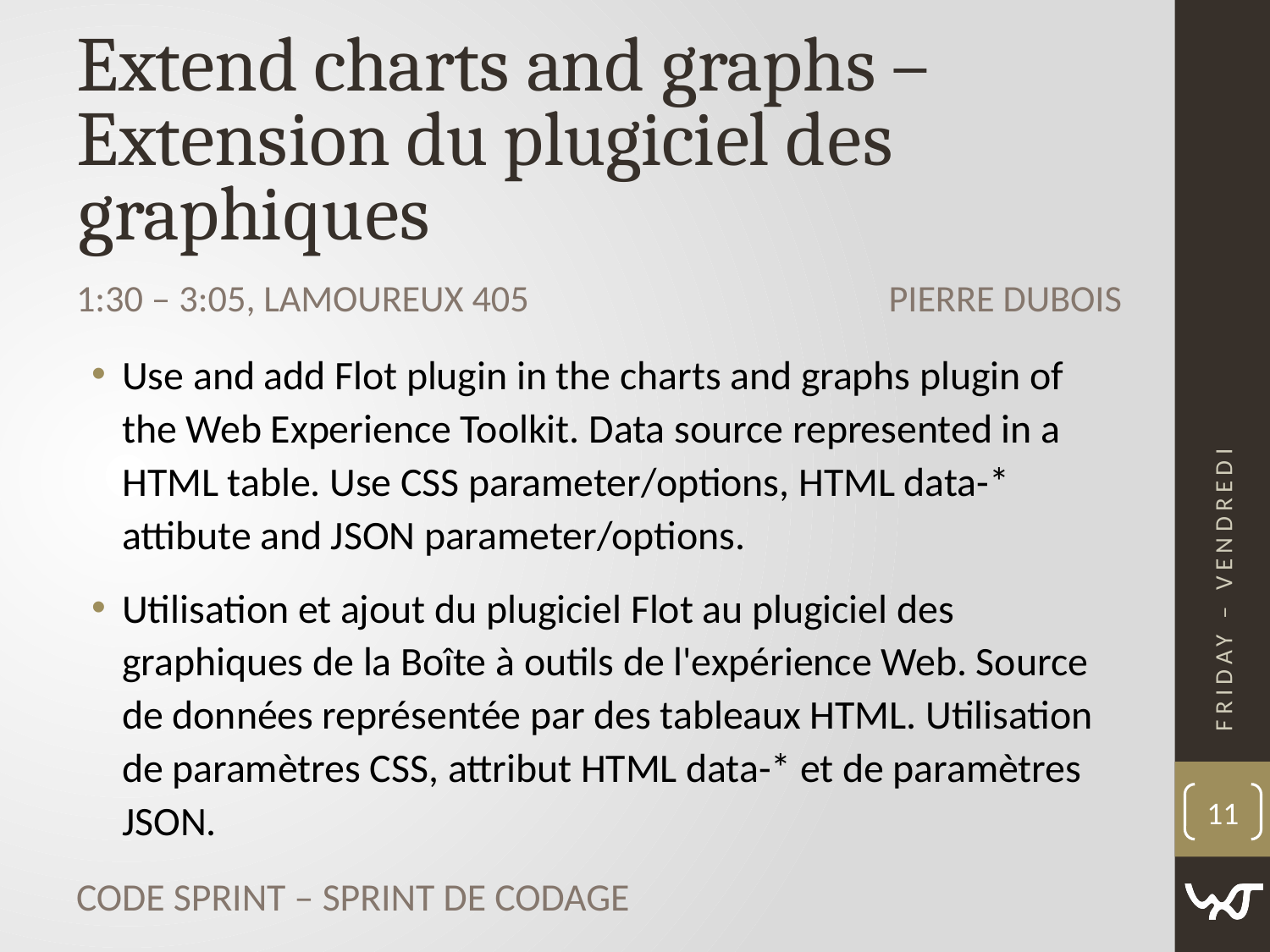

# Extend charts and graphs – Extension du plugiciel des graphiques
Pierre Dubois
1:30 ‒ 3:05, Lamoureux 405
Use and add Flot plugin in the charts and graphs plugin of the Web Experience Toolkit. Data source represented in a HTML table. Use CSS parameter/options, HTML data-* attibute and JSON parameter/options.
Utilisation et ajout du plugiciel Flot au plugiciel des graphiques de la Boîte à outils de l'expérience Web. Source de données représentée par des tableaux HTML. Utilisation de paramètres CSS, attribut HTML data-* et de paramètres JSON.

Friday – Vendredi
11
Code Sprint – Sprint de codage